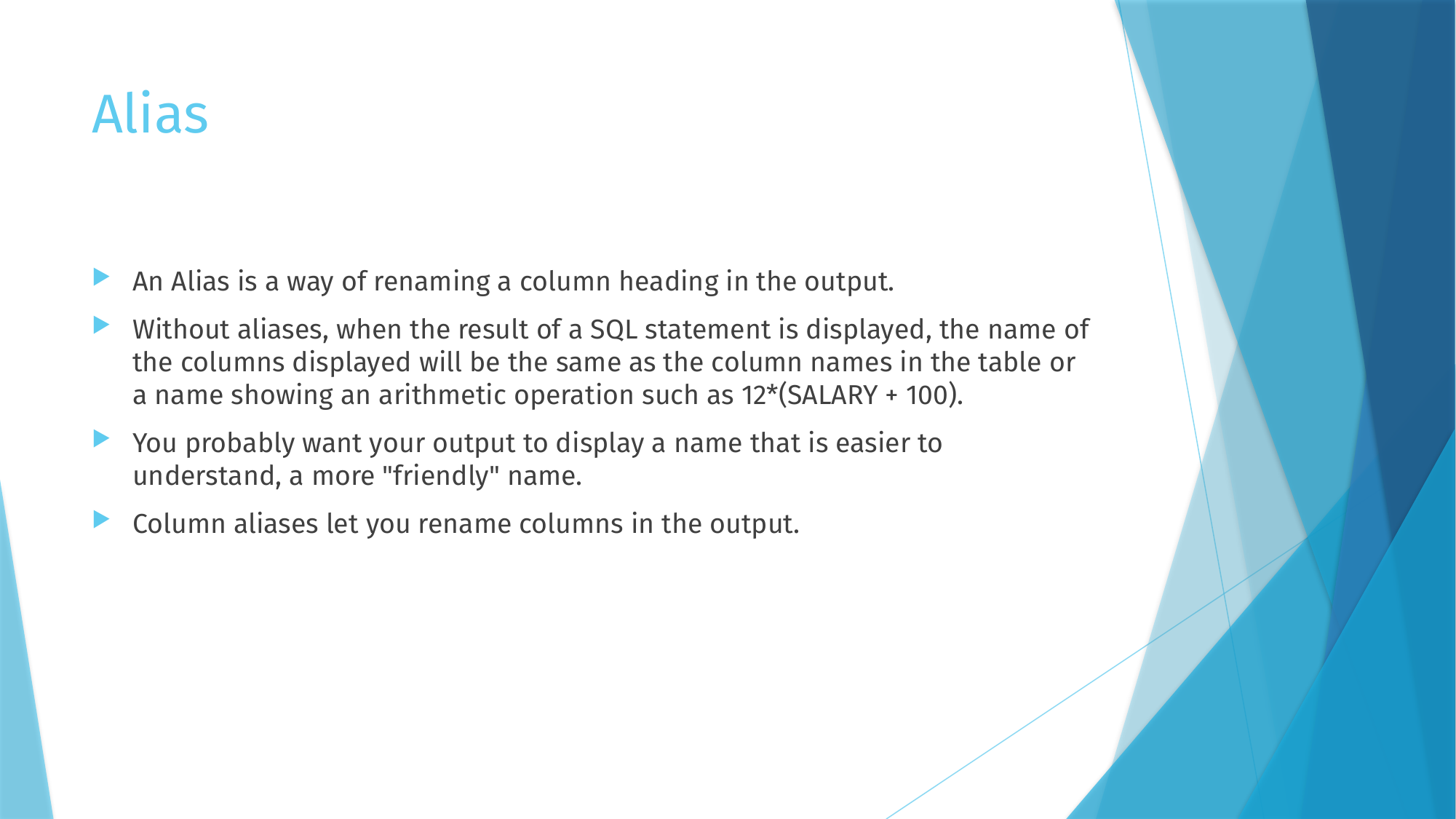

# Alias
An Alias is a way of renaming a column heading in the output.
Without aliases, when the result of a SQL statement is displayed, the name of the columns displayed will be the same as the column names in the table or a name showing an arithmetic operation such as 12*(SALARY + 100).
You probably want your output to display a name that is easier to understand, a more "friendly" name.
Column aliases let you rename columns in the output.